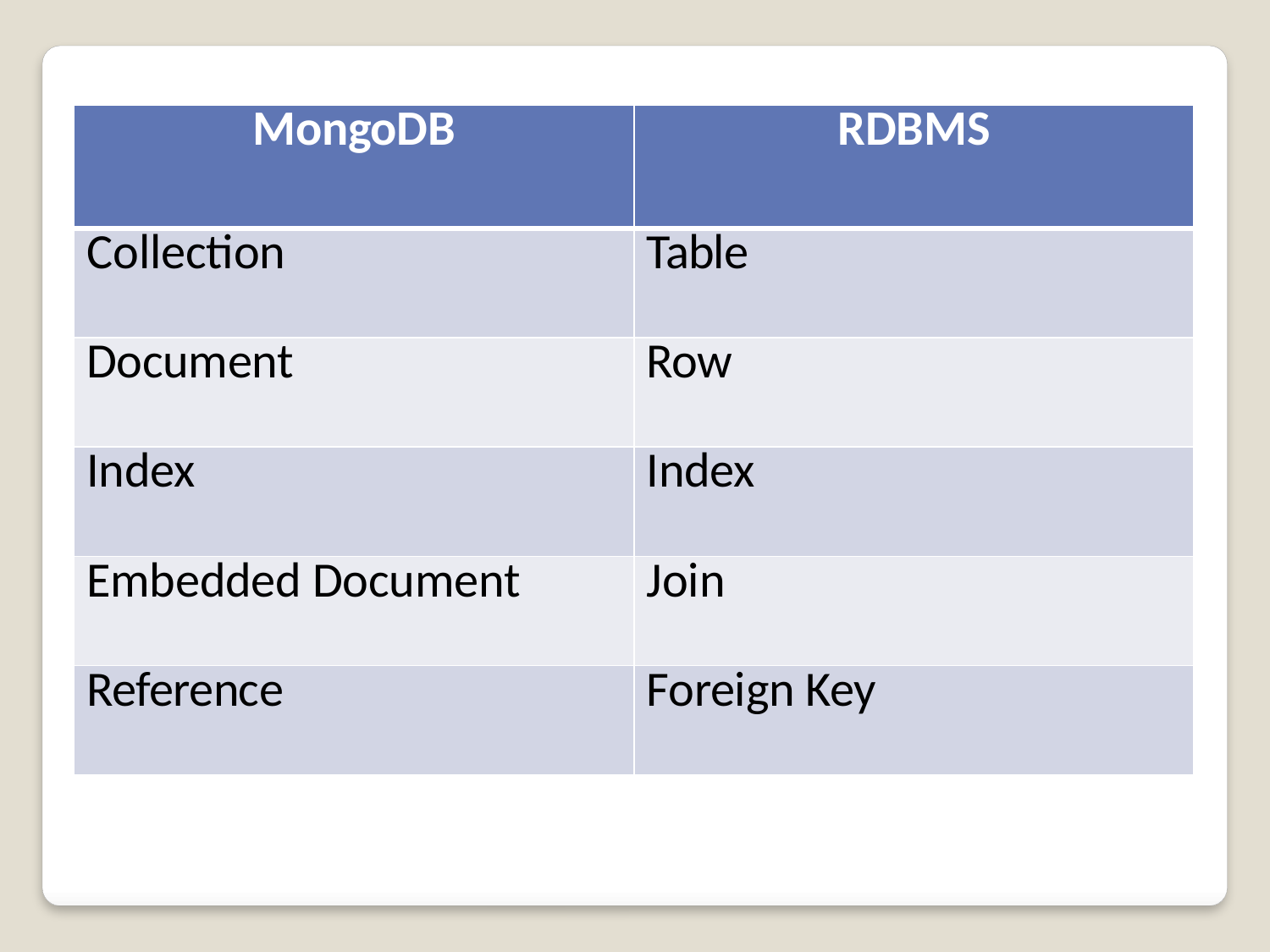

| MongoDB | RDBMS |
| --- | --- |
| Collection | Table |
| Document | Row |
| Index | Index |
| Embedded Document | Join |
| Reference | Foreign Key |